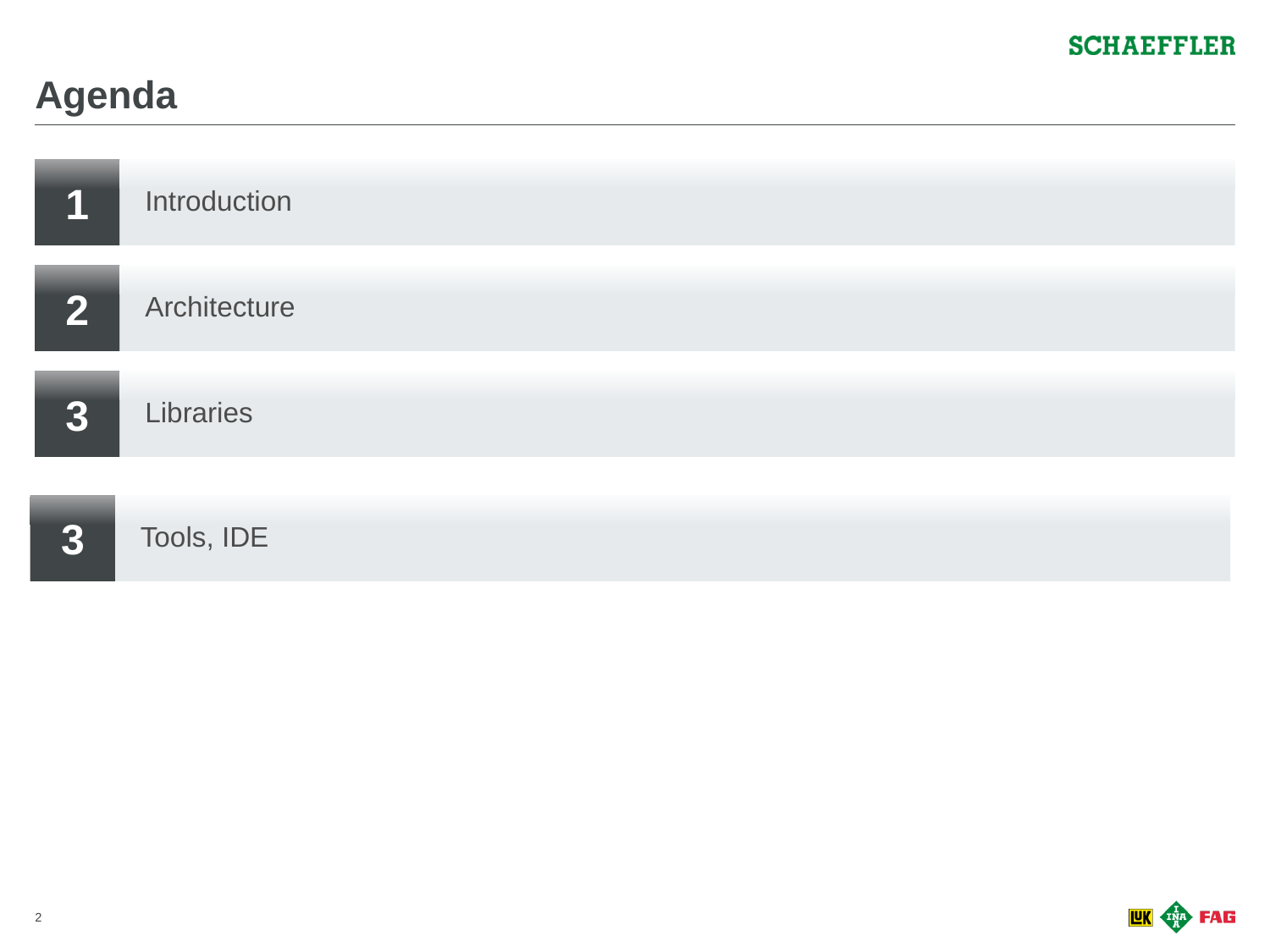

# Agenda
1
Introduction
2
Architecture
3
Libraries
3
Tools, IDE
2